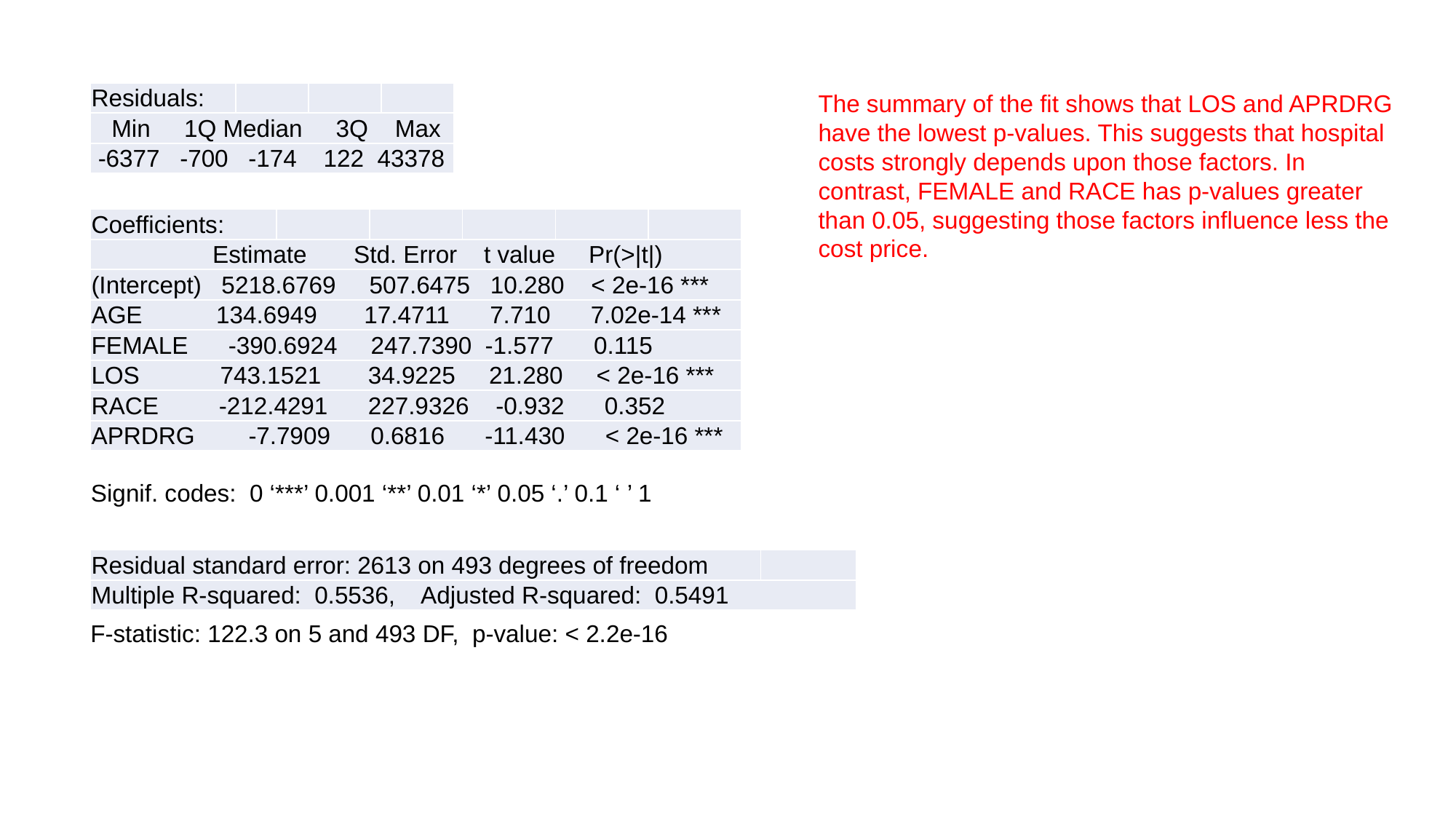

| Residuals: |  |  |  |
| --- | --- | --- | --- |
| Min 1Q Median 3Q Max |  |  |  |
| -6377 -700 -174 122 43378 |  |  |  |
The summary of the fit shows that LOS and APRDRG have the lowest p-values. This suggests that hospital costs strongly depends upon those factors. In contrast, FEMALE and RACE has p-values greater than 0.05, suggesting those factors influence less the cost price.
| Coefficients: |  |  |  |  |  |
| --- | --- | --- | --- | --- | --- |
| Estimate Std. Error t value Pr(>|t|) |  |  |  |  |  |
| (Intercept) 5218.6769 507.6475 10.280 < 2e-16 \*\*\* |  |  |  |  |  |
| AGE 134.6949 17.4711 7.710 7.02e-14 \*\*\* |  |  |  |  |  |
| FEMALE -390.6924 247.7390 -1.577 0.115 |  |  |  |  |  |
| LOS 743.1521 34.9225 21.280 < 2e-16 \*\*\* |  |  |  |  |  |
| RACE -212.4291 227.9326 -0.932 0.352 |  |  |  |  |  |
| APRDRG -7.7909 0.6816 -11.430 < 2e-16 \*\*\* |  |  |  |  |  |
Signif. codes:  0 ‘***’ 0.001 ‘**’ 0.01 ‘*’ 0.05 ‘.’ 0.1 ‘ ’ 1
| Residual standard error: 2613 on 493 degrees of freedom |  |
| --- | --- |
| Multiple R-squared: 0.5536, Adjusted R-squared: 0.5491 |  |
F-statistic: 122.3 on 5 and 493 DF,  p-value: < 2.2e-16